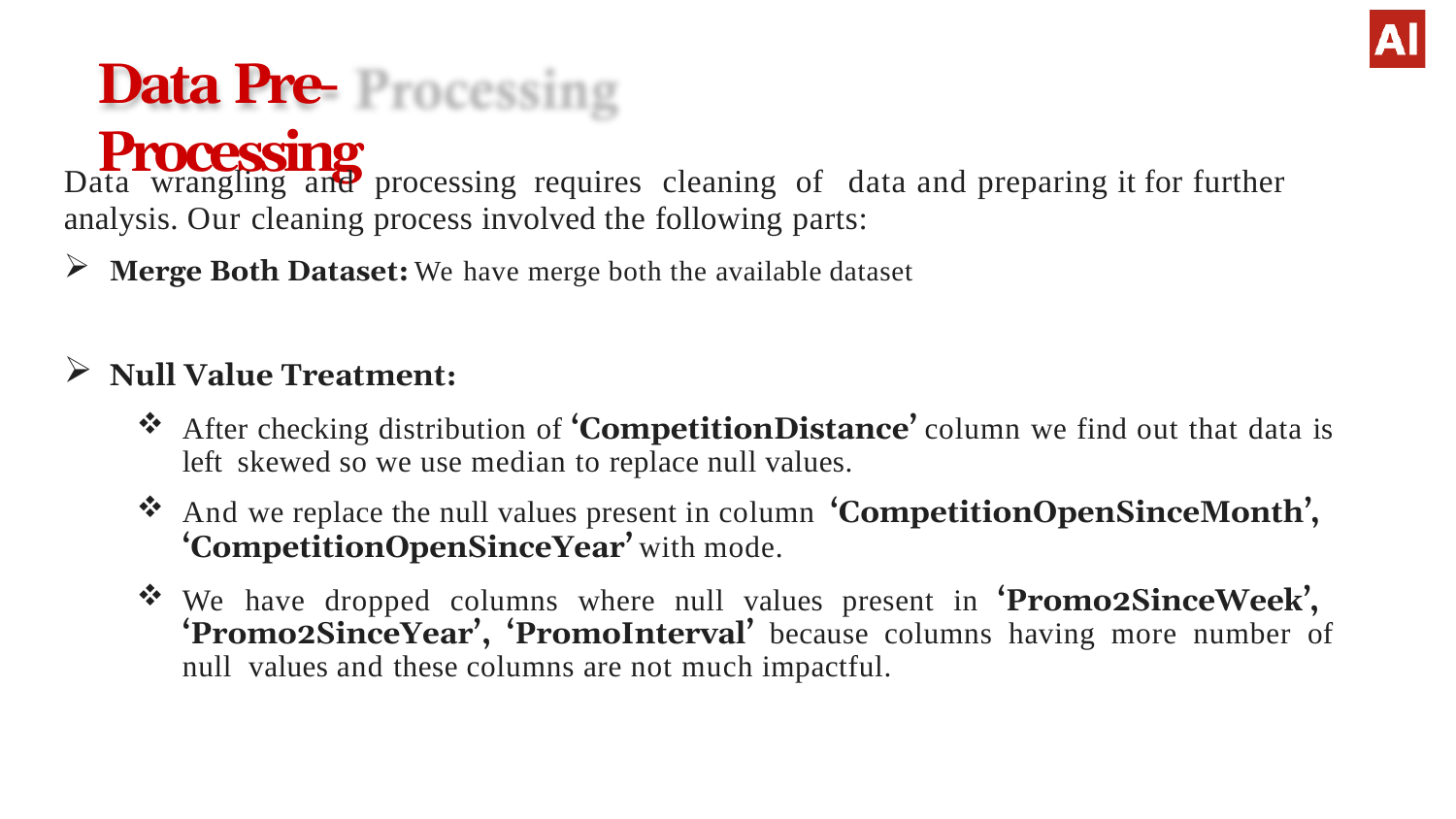

# Data Pre- Processing

Data  wrangling  and  processing  requires  cleaning  of	data and preparing it for further
analysis. Our cleaning process involved the following parts:
Merge Both Dataset: We have merge both the available dataset

Null Value Treatment:
After checking distribution of ‘CompetitionDistance’ column we find out that data is left  skewed so we use median to replace null values.
And we replace the null values present in column ‘CompetitionOpenSinceMonth’,
‘CompetitionOpenSinceYear’ with mode.
We have dropped columns where null values present in ‘Promo2SinceWeek’,  ‘Promo2SinceYear’, ‘PromoInterval’ because columns having more number of null  values and these columns are not much impactful.